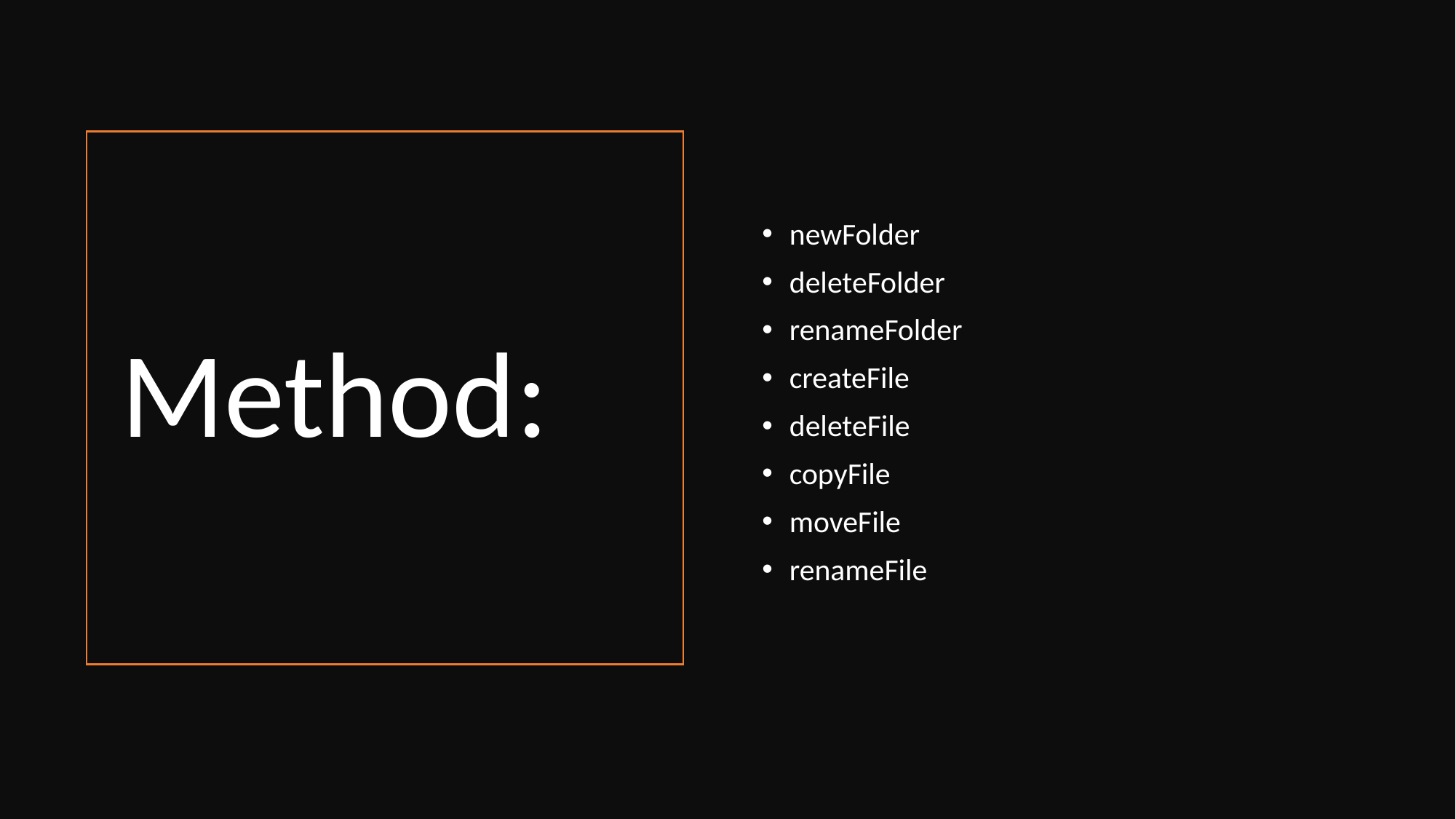

newFolder
deleteFolder
renameFolder
createFile
deleteFile
copyFile
moveFile
renameFile

# Method: